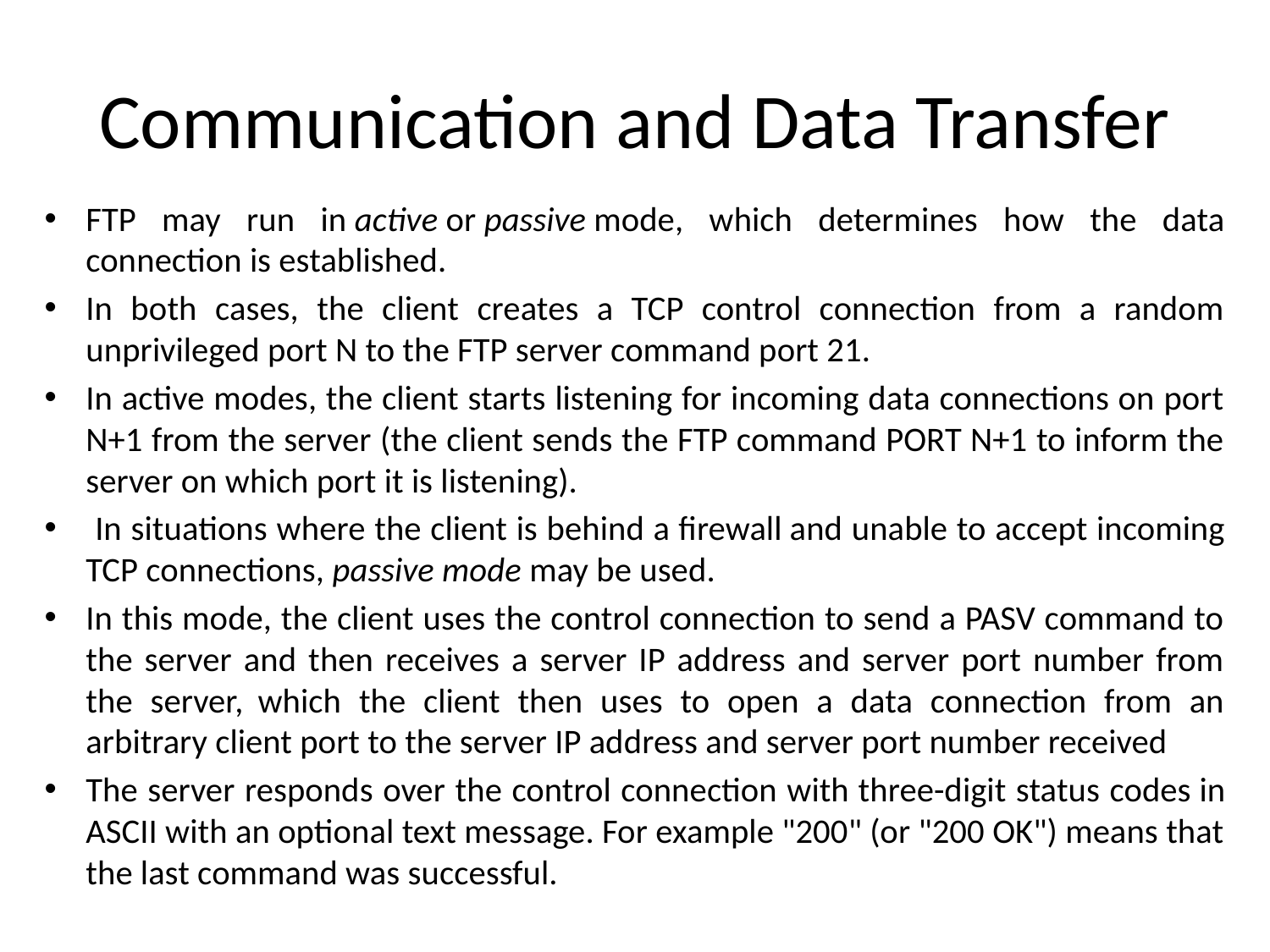

# Communication and Data Transfer
FTP may run in active or passive mode, which determines how the data connection is established.
In both cases, the client creates a TCP control connection from a random unprivileged port N to the FTP server command port 21.
In active modes, the client starts listening for incoming data connections on port N+1 from the server (the client sends the FTP command PORT N+1 to inform the server on which port it is listening).
 In situations where the client is behind a firewall and unable to accept incoming TCP connections, passive mode may be used.
In this mode, the client uses the control connection to send a PASV command to the server and then receives a server IP address and server port number from the server, which the client then uses to open a data connection from an arbitrary client port to the server IP address and server port number received
The server responds over the control connection with three-digit status codes in ASCII with an optional text message. For example "200" (or "200 OK") means that the last command was successful.